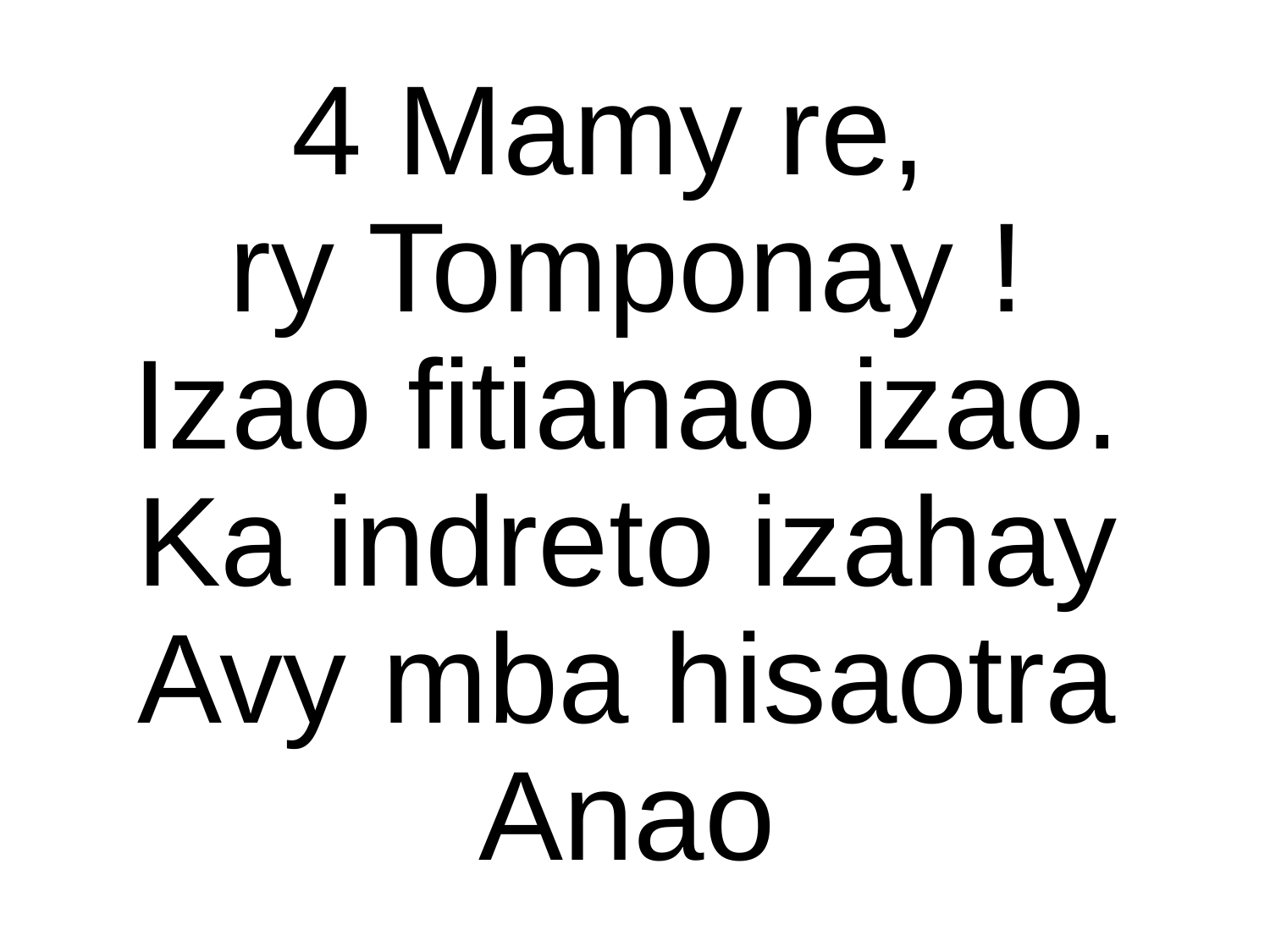

4 Mamy re,
ry Tomponay !
Izao fitianao izao.
Ka indreto izahay
Avy mba hisaotra Anao